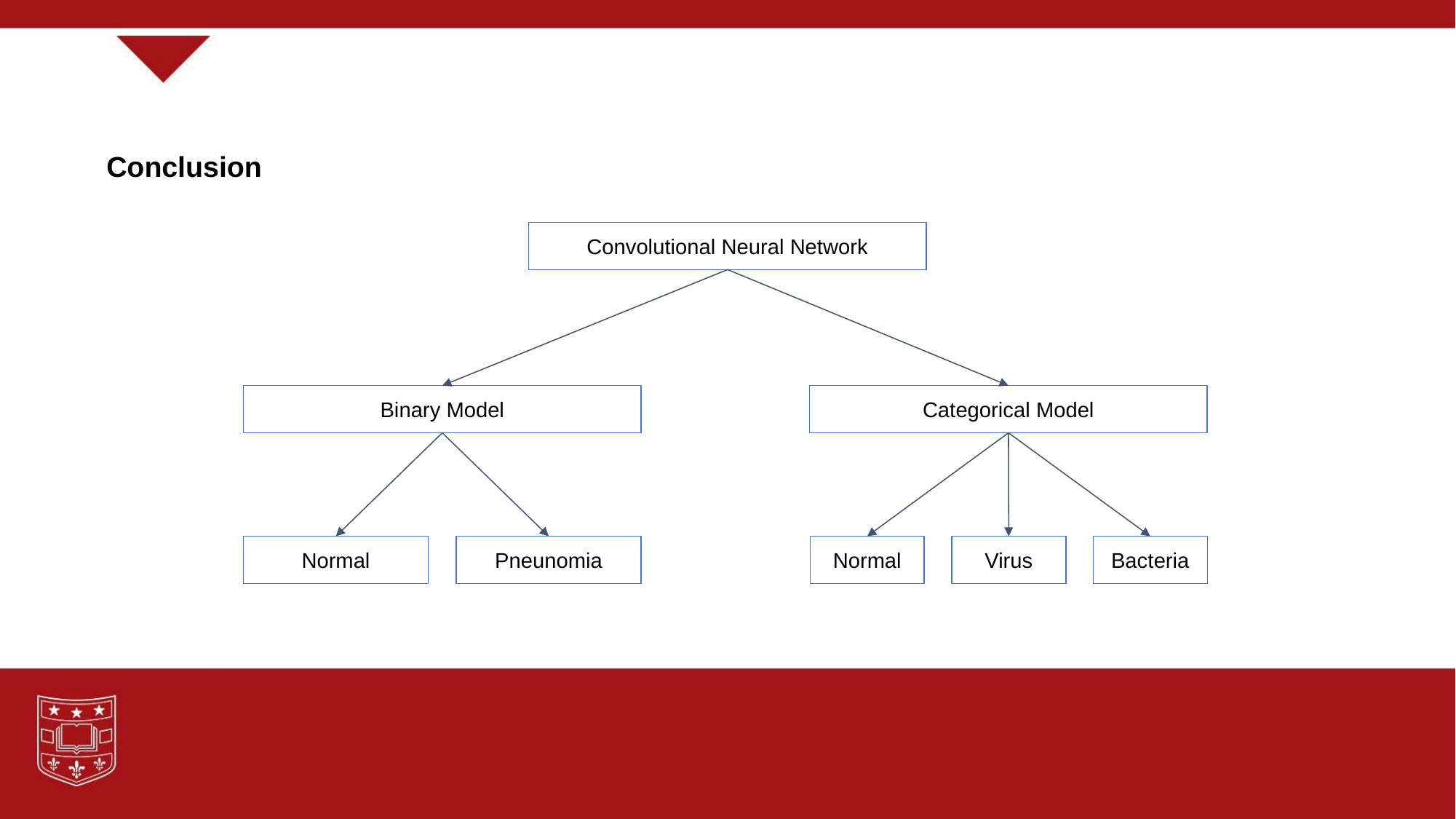

Conclusion

Convolutional Neural Network
Binary Model
Categorical Model
Normal
Pneunomia
Normal
Virus
Bacteria